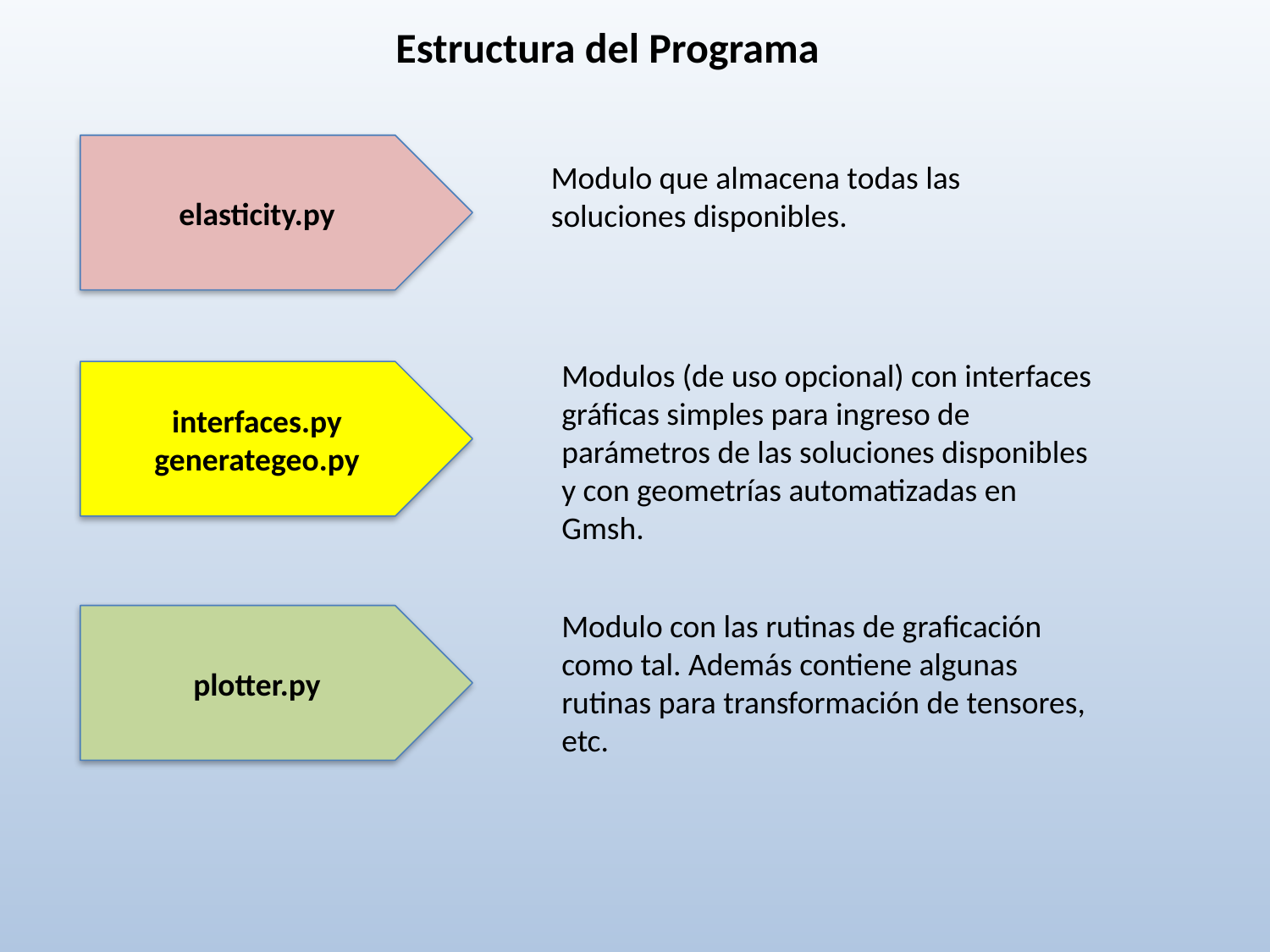

Estructura del Programa
elasticity.py
Modulo que almacena todas las soluciones disponibles.
Modulos (de uso opcional) con interfaces gráficas simples para ingreso de parámetros de las soluciones disponibles y con geometrías automatizadas en Gmsh.
interfaces.py
generategeo.py
Modulo con las rutinas de graficación como tal. Además contiene algunas rutinas para transformación de tensores, etc.
plotter.py